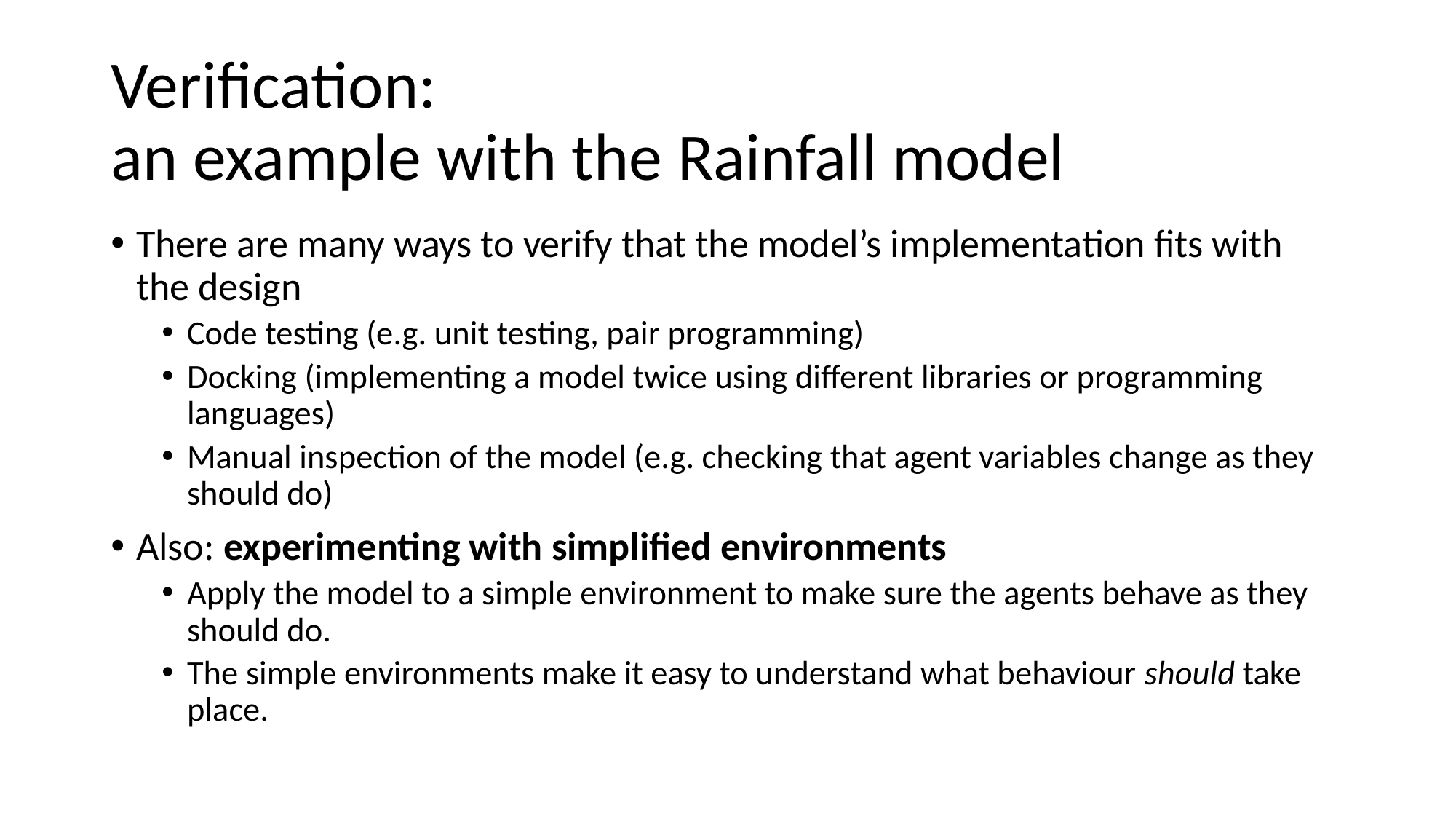

# Verification: an example with the Rainfall model
There are many ways to verify that the model’s implementation fits with the design
Code testing (e.g. unit testing, pair programming)
Docking (implementing a model twice using different libraries or programming languages)
Manual inspection of the model (e.g. checking that agent variables change as they should do)
Also: experimenting with simplified environments
Apply the model to a simple environment to make sure the agents behave as they should do.
The simple environments make it easy to understand what behaviour should take place.